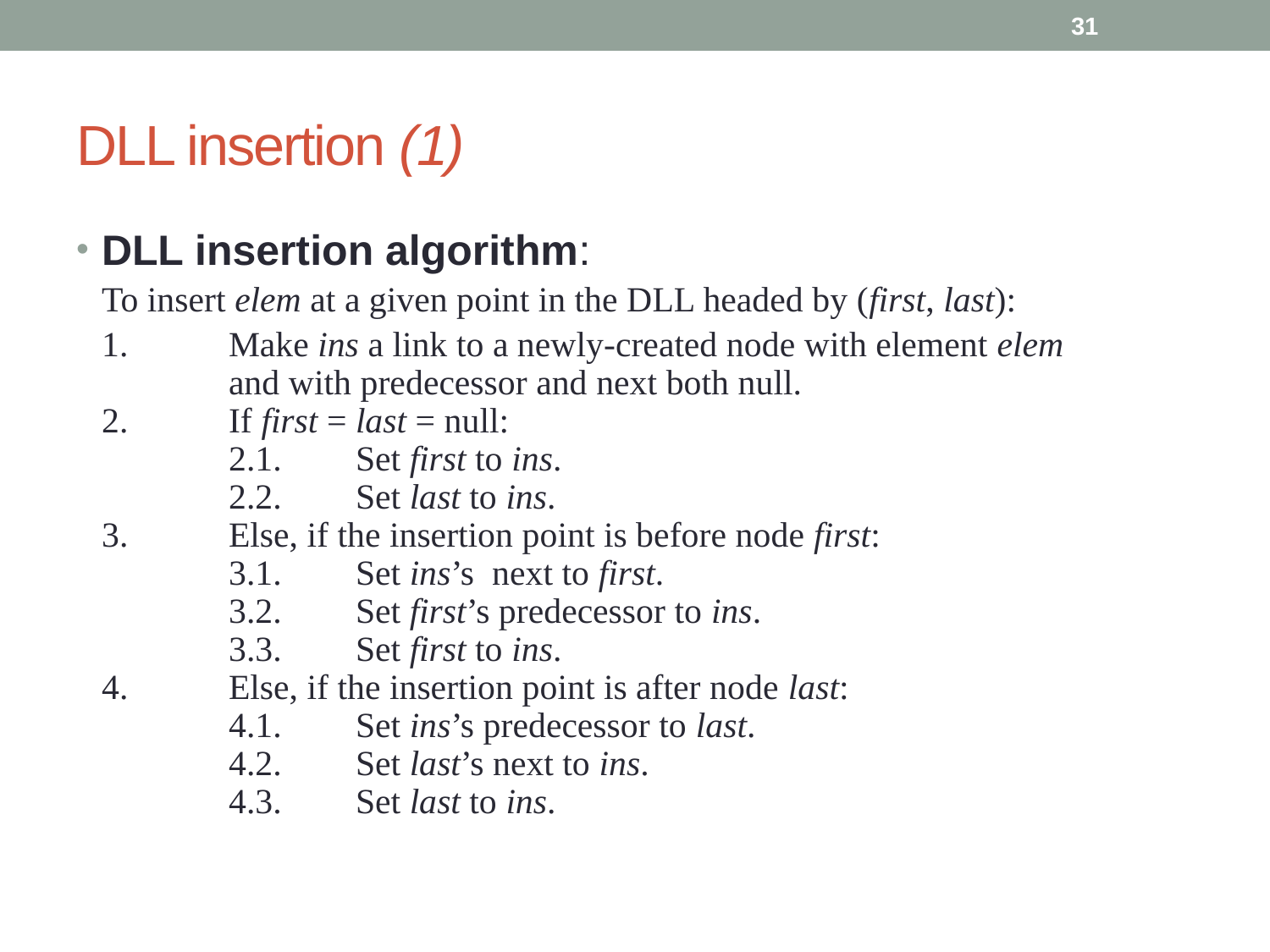

31
# DLL insertion (1)
DLL insertion algorithm:
	To insert elem at a given point in the DLL headed by (first, last):
	1.	Make ins a link to a newly-created node with element elem
	and with predecessor and next both null.
2.	If first = last = null:
	2.1.	Set first to ins.
	2.2.	Set last to ins.
3.	Else, if the insertion point is before node first:
	3.1.	Set ins’s  next to first.
	3.2.	Set first’s predecessor to ins.
	3.3.	Set first to ins.
4.	Else, if the insertion point is after node last:
	4.1.	Set ins’s predecessor to last.
	4.2.	Set last’s next to ins.
	4.3.	Set last to ins.